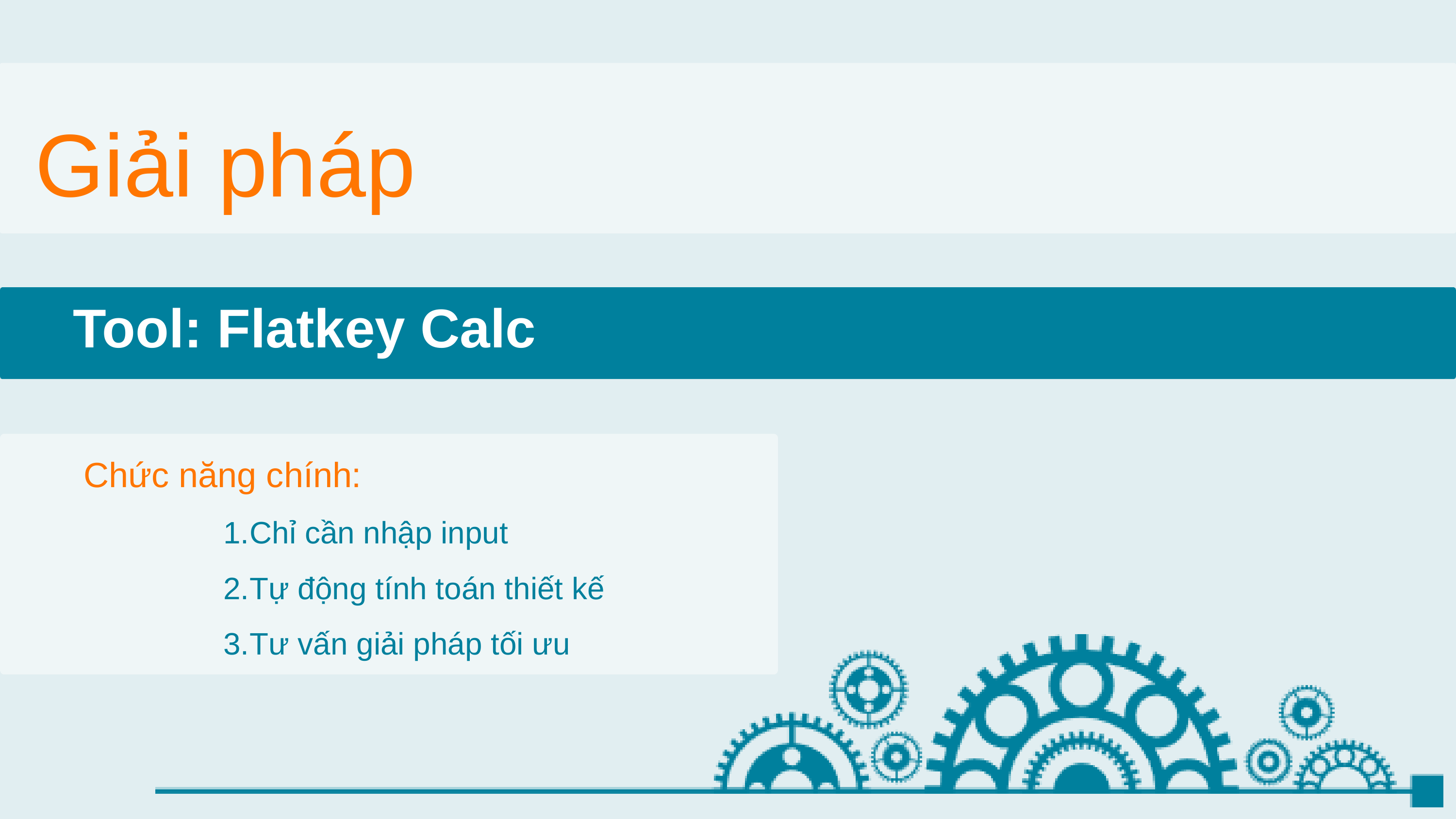

Giải pháp

Tool: Flatkey Calc

Chức năng chính:
Chỉ cần nhập input
Tự động tính toán thiết kế
Tư vấn giải pháp tối ưu